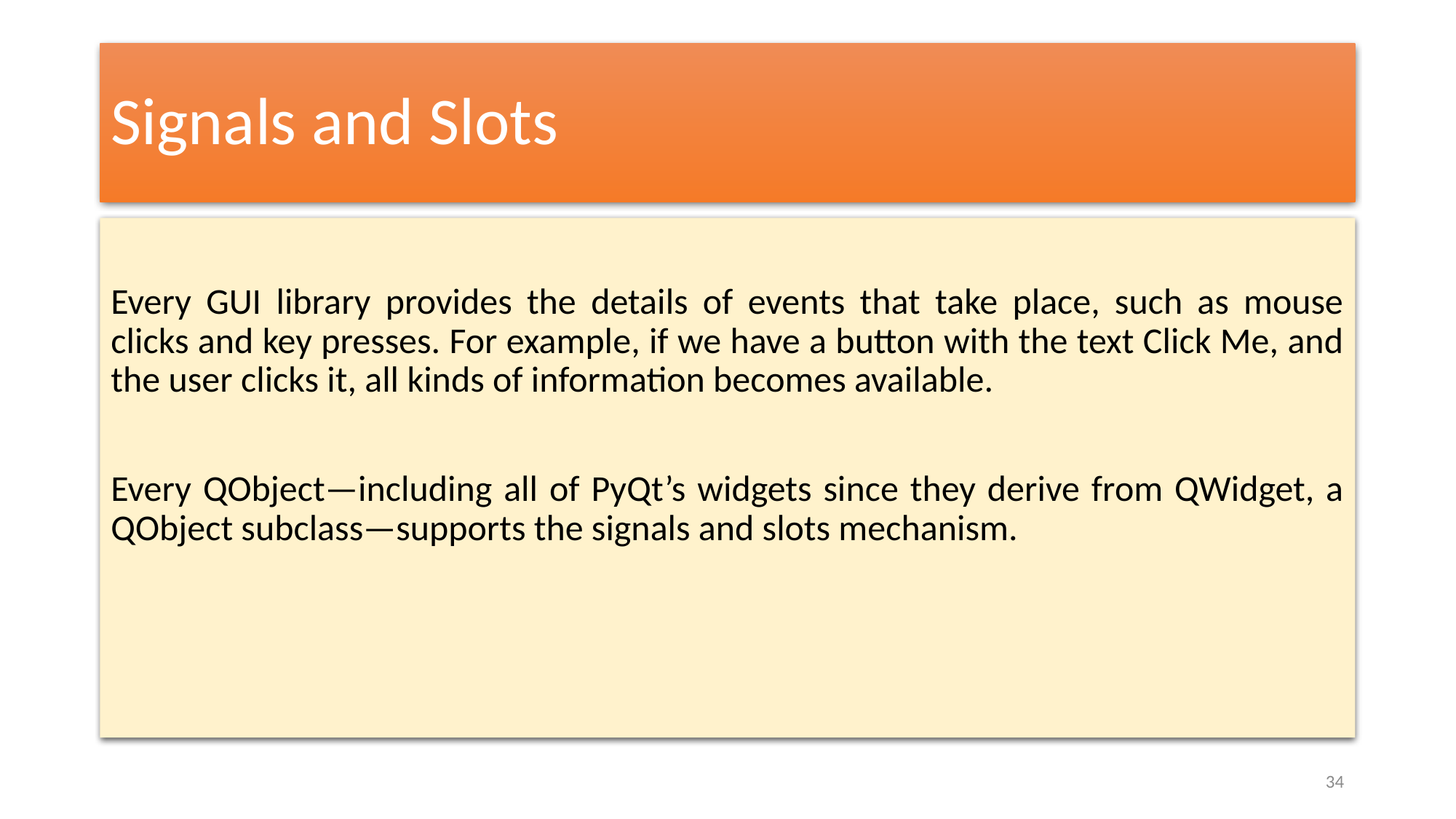

# Signals and Slots

Every GUI library provides the details of events that take place, such as mouse clicks and key presses. For example, if we have a button with the text Click Me, and the user clicks it, all kinds of information becomes available.

Every QObject—including all of PyQt’s widgets since they derive from QWidget, a QObject subclass—supports the signals and slots mechanism.
34